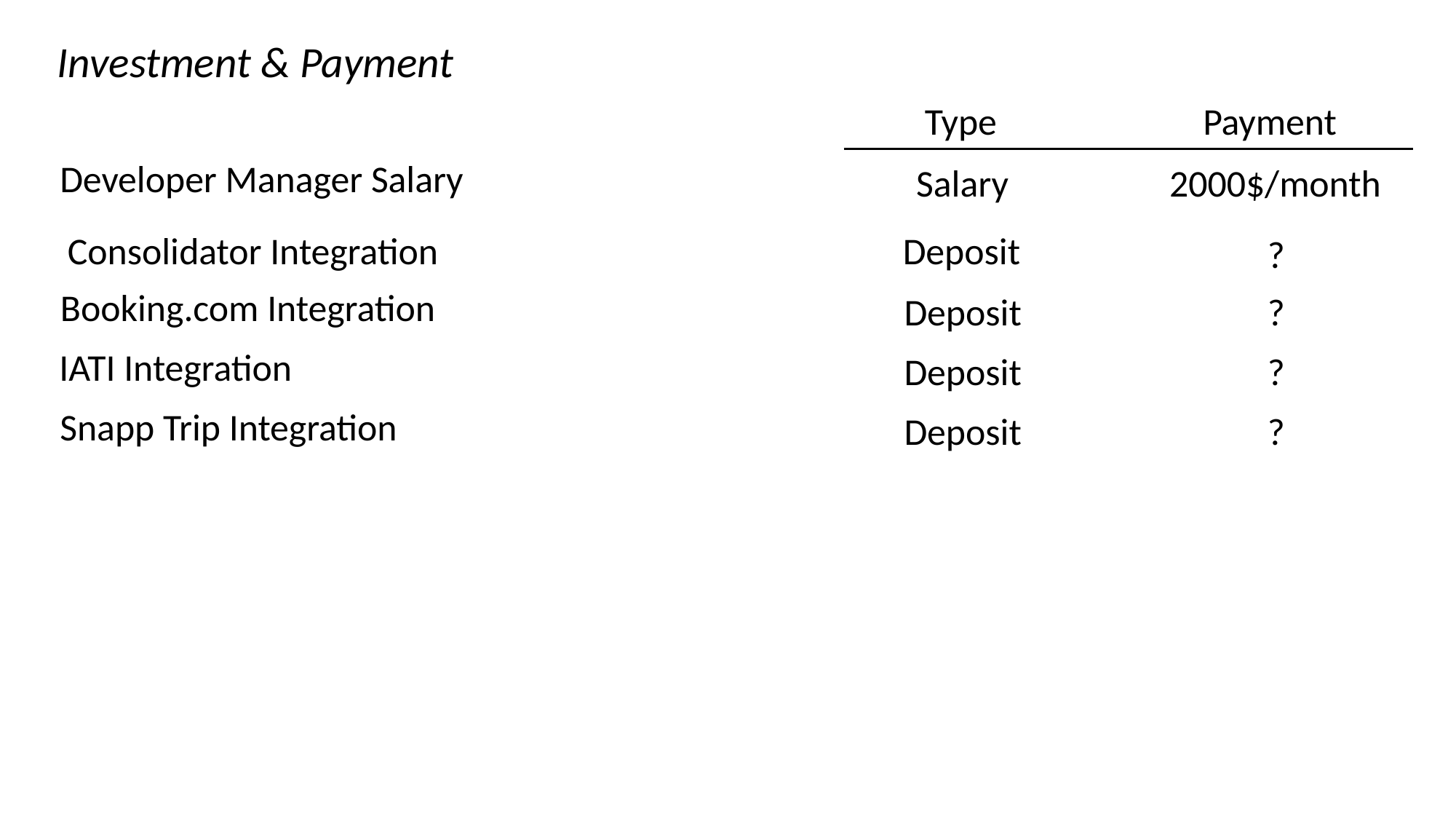

Investment & Payment
Type
Payment
Developer Manager Salary
Salary
2000$/month
Consolidator Integration
Deposit
?
Booking.com Integration
Deposit
?
IATI Integration
Deposit
?
Snapp Trip Integration
Deposit
?